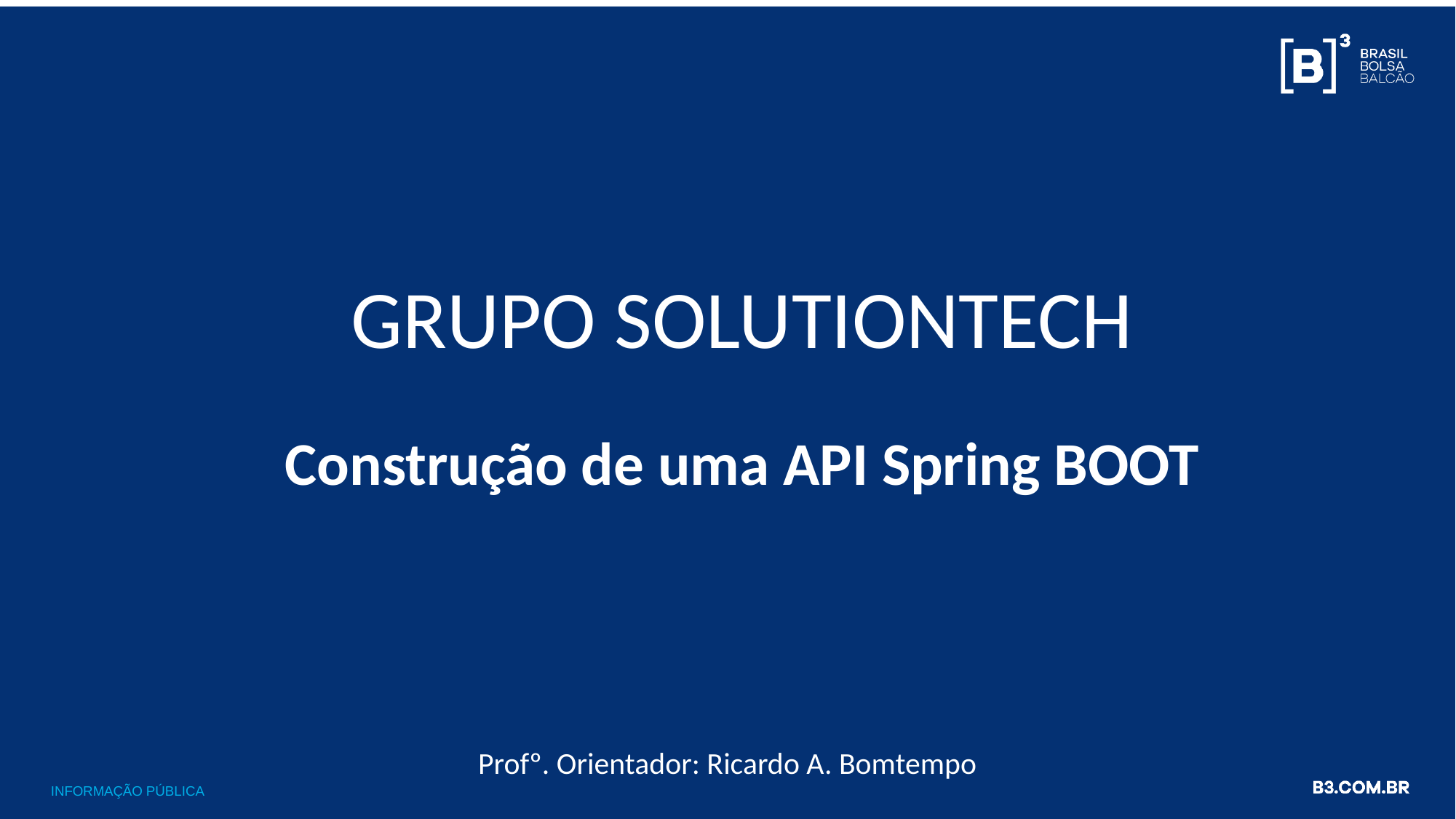

# GRUPO SOLUTIONTECH
Construção de uma API Spring BOOT

Profº. Orientador: Ricardo A. Bomtempo

INFORMAÇÃO PÚBLICA
INFORMAÇÃO PÚBLICA	1
INFORMAÇÃO INTERNA – INTERNAL INFORMATION